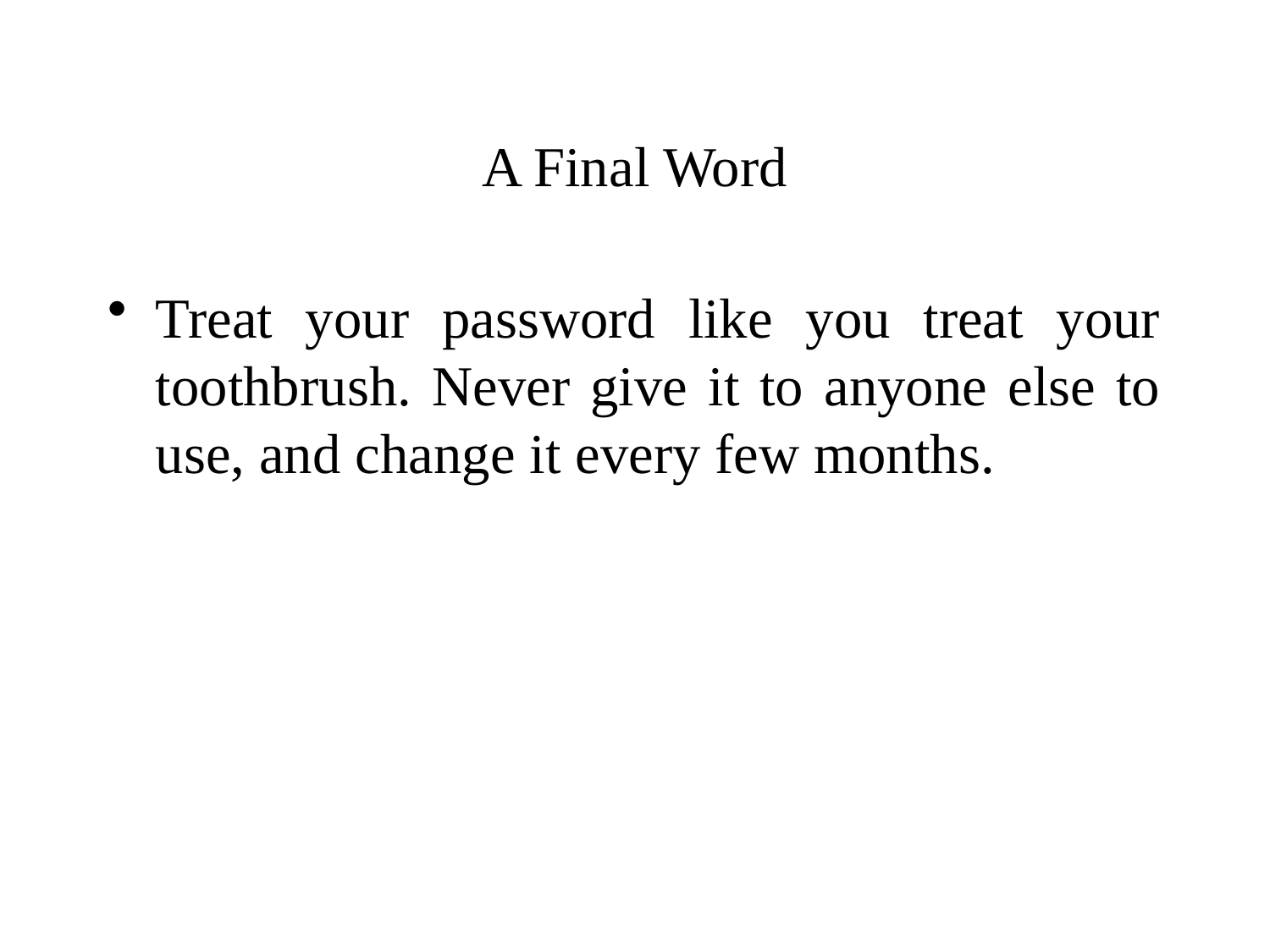

# A Final Word
Treat your password like you treat your toothbrush. Never give it to anyone else to use, and change it every few months.